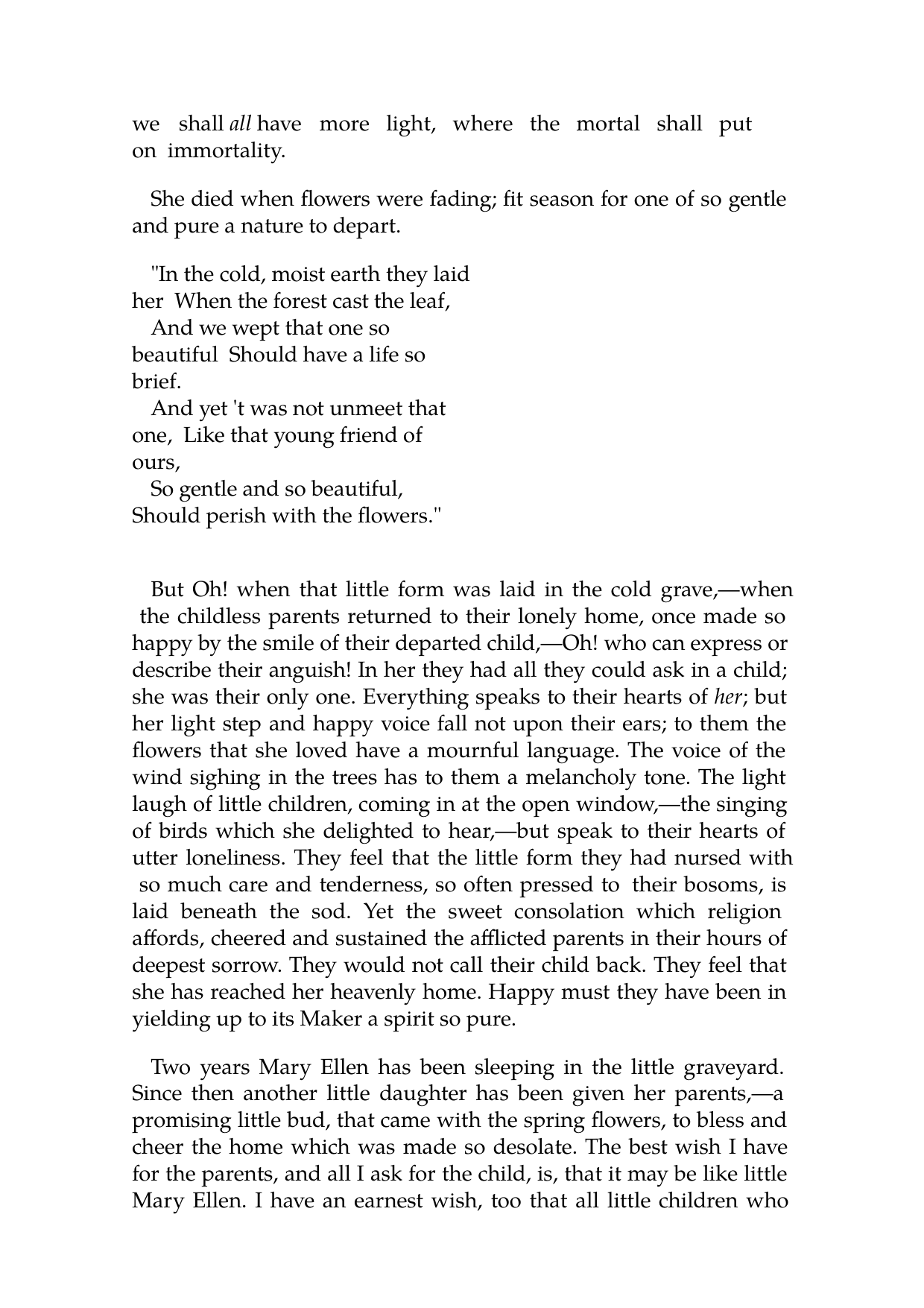

we	shall all have	more	light,	where	the	mortal	shall	put	on  immortality.
She died when flowers were fading; fit season for one of so gentle  and pure a nature to depart.
"In the cold, moist earth they laid her  When the forest cast the leaf,
And we wept that one so beautiful  Should have a life so brief.
And yet 't was not unmeet that one,  Like that young friend of ours,
So gentle and so beautiful,  Should perish with the flowers."

But Oh! when that little form was laid in the cold grave,—when  the childless parents returned to their lonely home, once made so  happy by the smile of their departed child,—Oh! who can express or  describe their anguish! In her they had all they could ask in a child;  she was their only one. Everything speaks to their hearts of her; but  her light step and happy voice fall not upon their ears; to them the  flowers that she loved have a mournful language. The voice of the  wind sighing in the trees has to them a melancholy tone. The light  laugh of little children, coming in at the open window,—the singing  of birds which she delighted to hear,—but speak to their hearts of  utter loneliness. They feel that the little form they had nursed with  so much care and tenderness, so often pressed to their bosoms, is  laid beneath the sod. Yet the sweet consolation which religion  affords, cheered and sustained the afflicted parents in their hours of  deepest sorrow. They would not call their child back. They feel that  she has reached her heavenly home. Happy must they have been in  yielding up to its Maker a spirit so pure.
Two years Mary Ellen has been sleeping in the little graveyard.  Since then another little daughter has been given her parents,—a  promising little bud, that came with the spring flowers, to bless and  cheer the home which was made so desolate. The best wish I have  for the parents, and all I ask for the child, is, that it may be like little  Mary Ellen. I have an earnest wish, too that all little children who